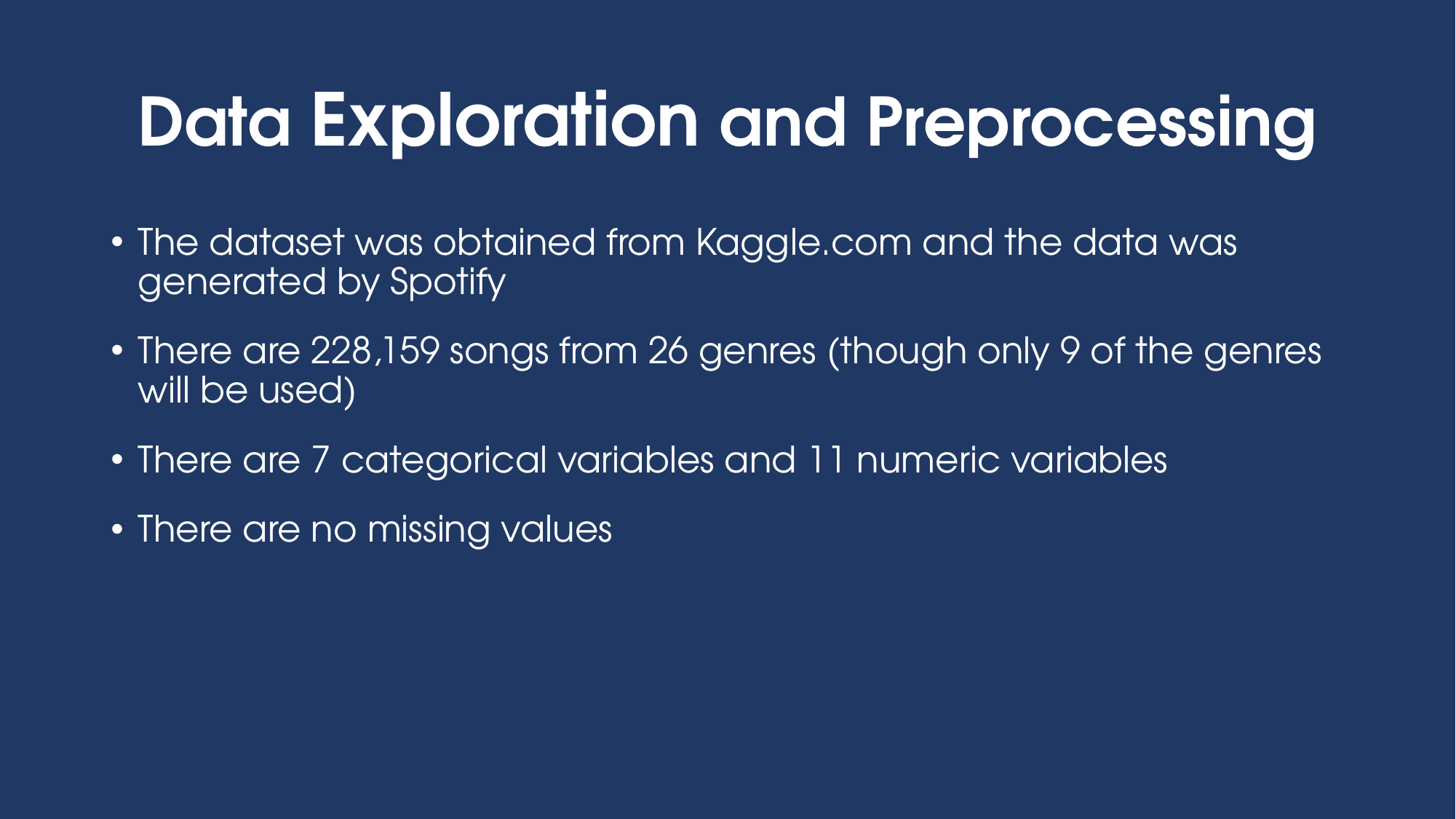

# Data Exploration and Preprocessing
The dataset was obtained from Kaggle.com and the data was generated by Spotify
There are 228,159 songs from 26 genres (though only 9 of the genres will be used)
There are 7 categorical variables and 11 numeric variables
There are no missing values